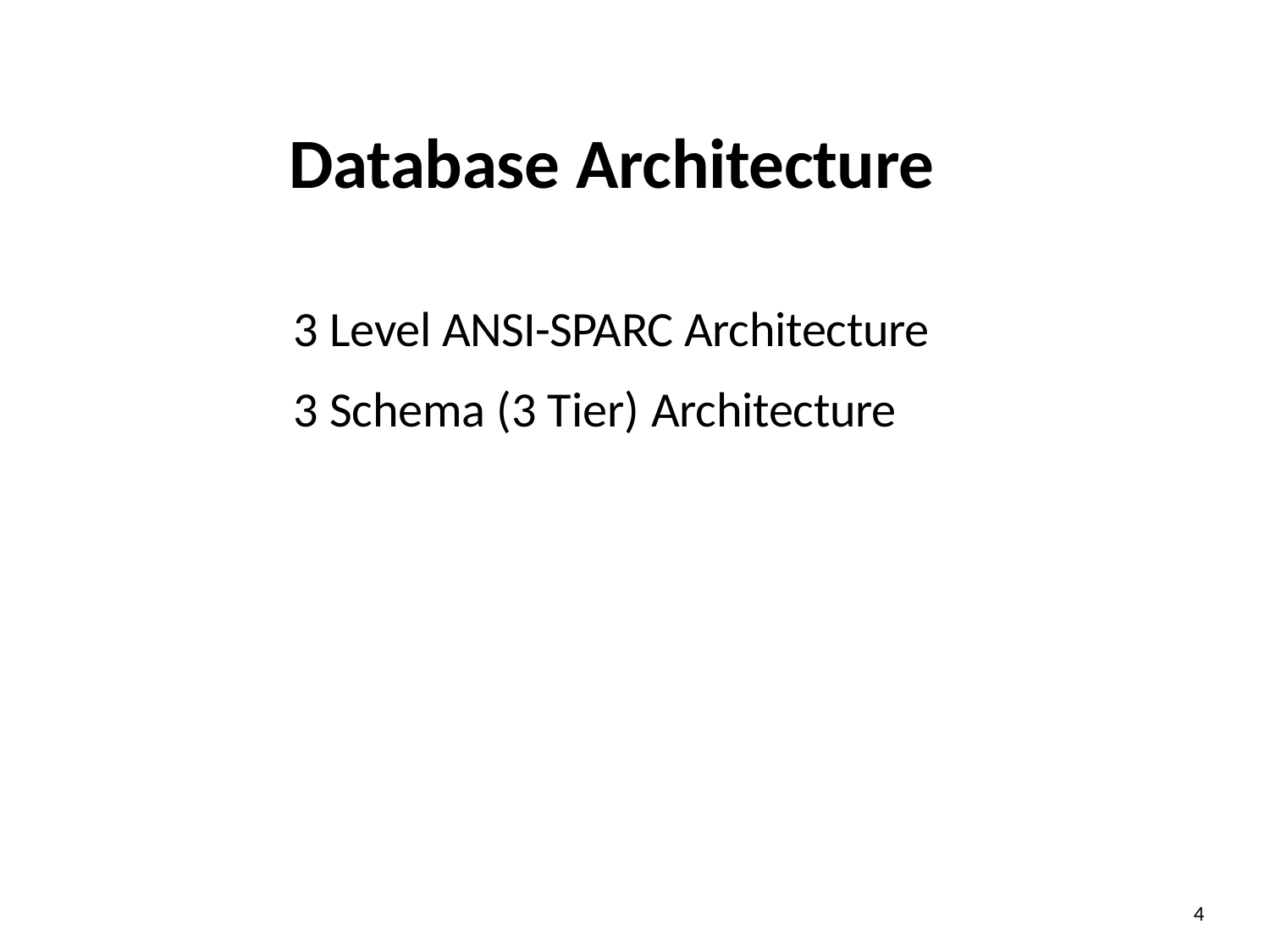

# Database Architecture
3 Level ANSI-SPARC Architecture  3 Schema (3 Tier) Architecture
4